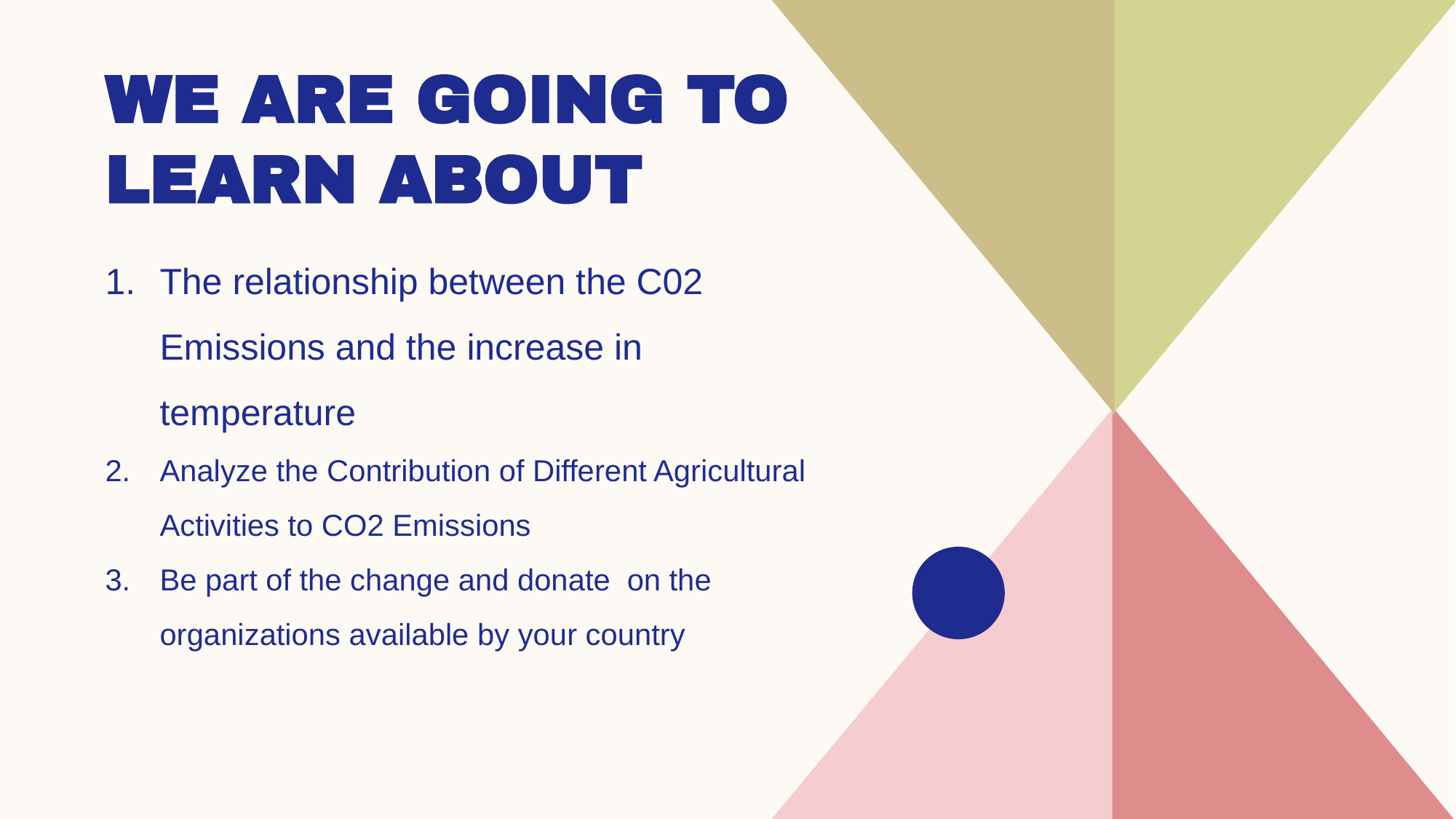

# We are going to learn about
The relationship between the C02 Emissions and the increase in temperature
Analyze the Contribution of Different Agricultural Activities to CO2 Emissions
Be part of the change and donate  on the organizations available by your country